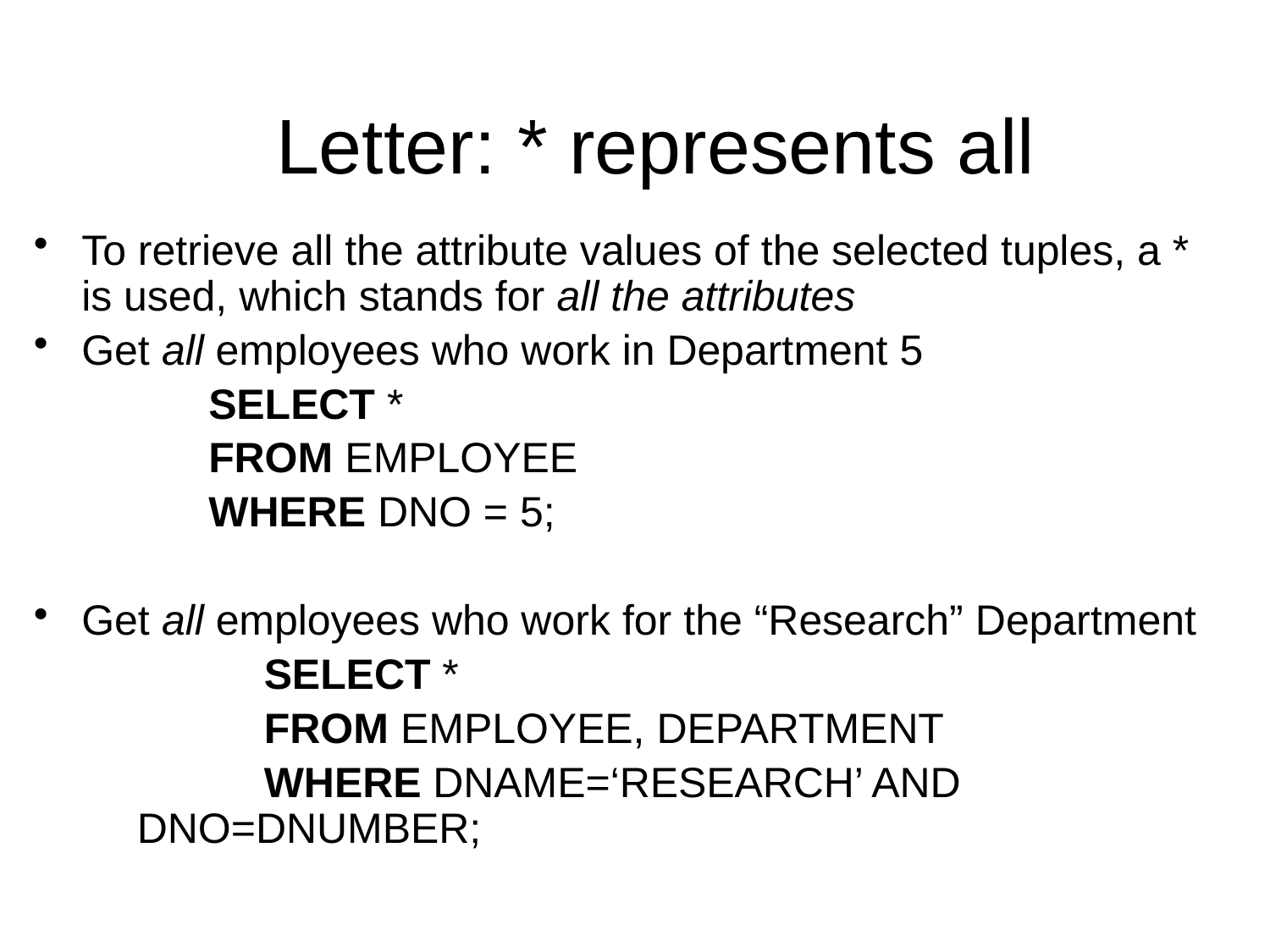

# Letter: * represents all
To retrieve all the attribute values of the selected tuples, a * is used, which stands for all the attributes
Get all employees who work in Department 5
		SELECT *
		FROM EMPLOYEE
		WHERE DNO = 5;

Get all employees who work for the “Research” Department
		SELECT *
		FROM EMPLOYEE, DEPARTMENT
		WHERE DNAME=‘RESEARCH’ AND DNO=DNUMBER;